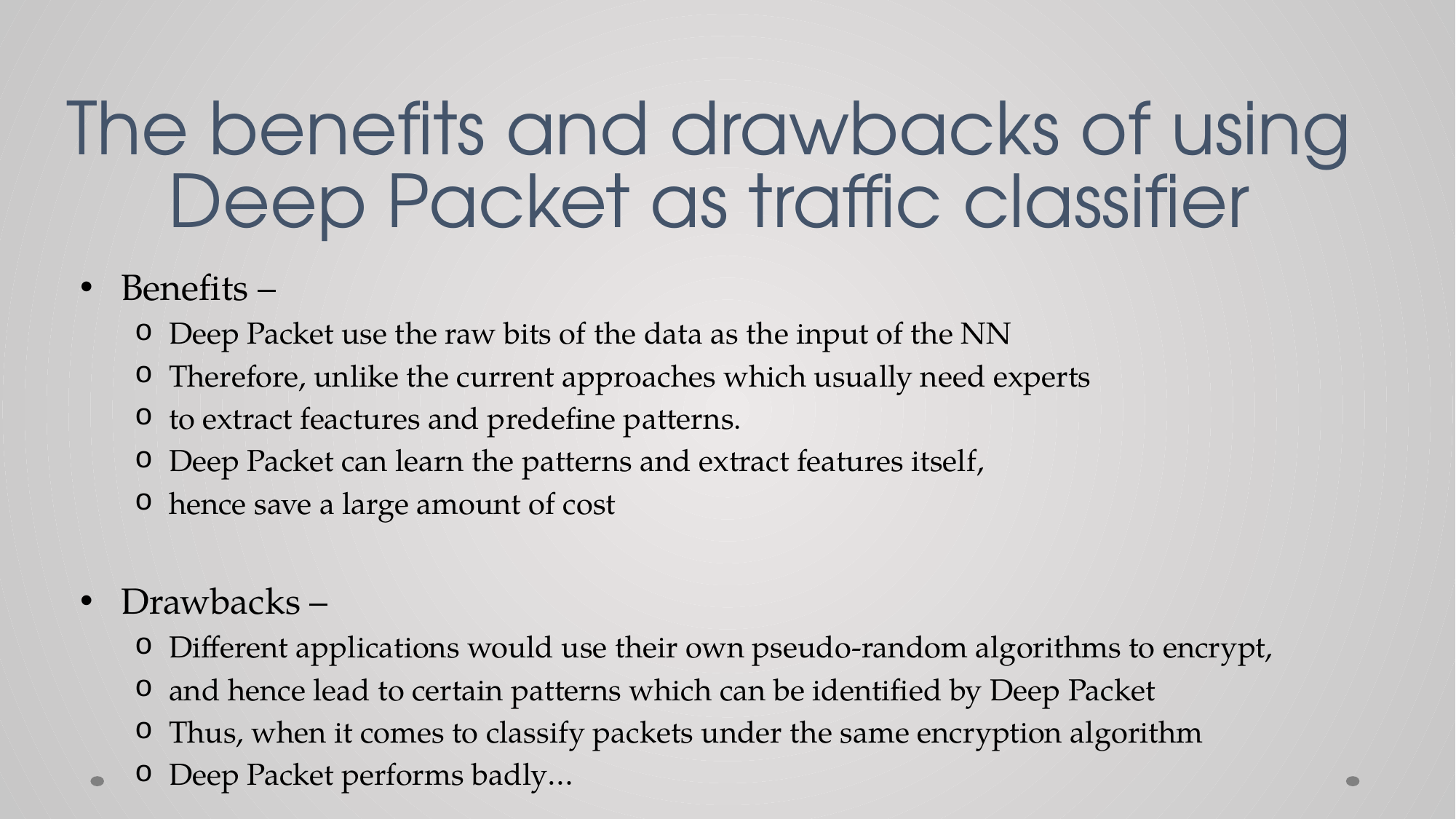

# The benefits and drawbacks of using Deep Packet as traffic classifier
Benefits –
Deep Packet use the raw bits of the data as the input of the NN
Therefore, unlike the current approaches which usually need experts
to extract feactures and predefine patterns.
Deep Packet can learn the patterns and extract features itself,
hence save a large amount of cost

Drawbacks –
Different applications would use their own pseudo-random algorithms to encrypt,
and hence lead to certain patterns which can be identified by Deep Packet
Thus, when it comes to classify packets under the same encryption algorithm
Deep Packet performs badly…